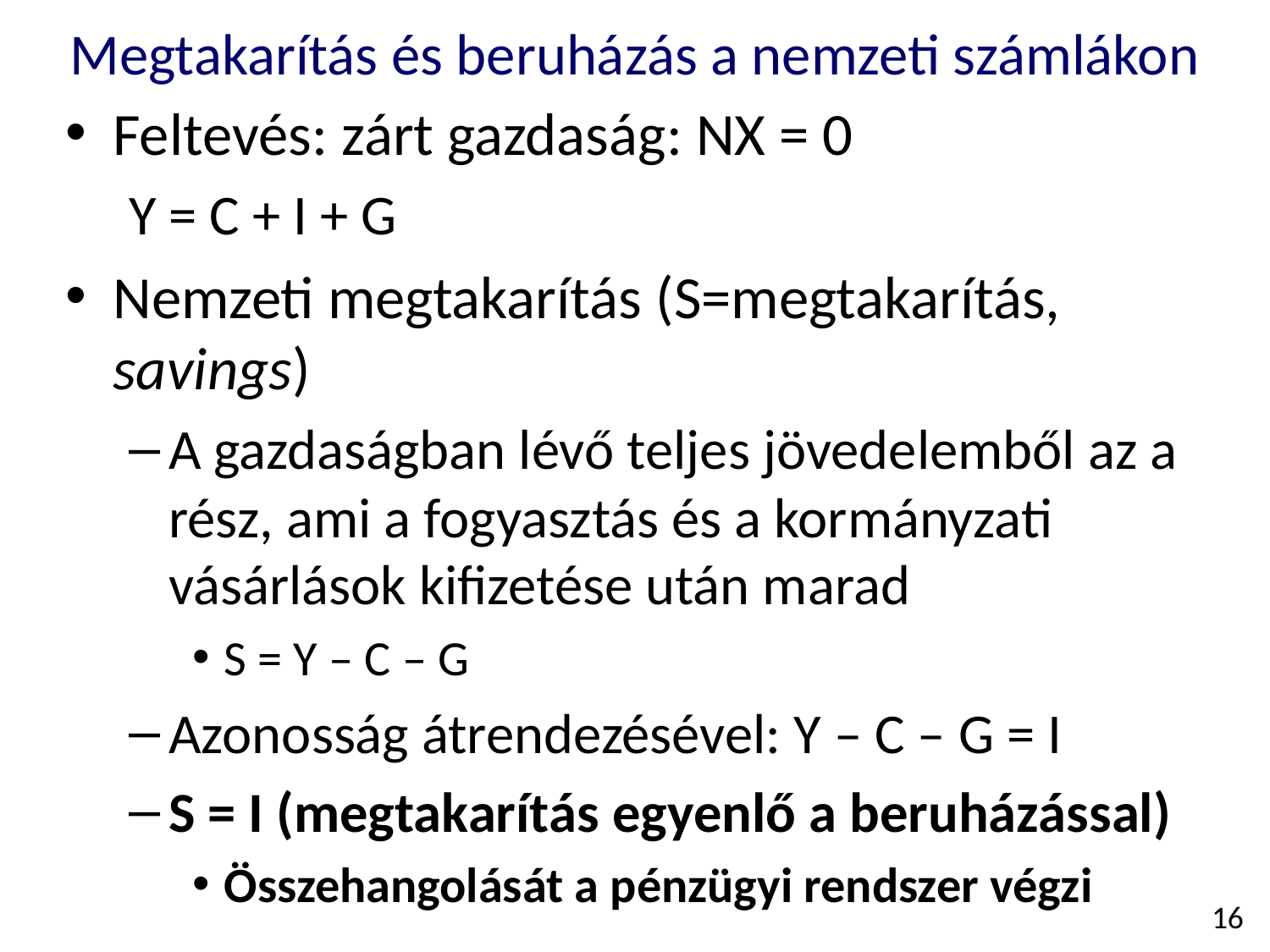

Megtakarítás és beruházás a nemzeti számlákon
Feltevés: zárt gazdaság: NX = 0
Y = C + I + G
Nemzeti megtakarítás (S=megtakarítás, savings)
A gazdaságban lévő teljes jövedelemből az a rész, ami a fogyasztás és a kormányzati vásárlások kifizetése után marad
S = Y – C – G
Azonosság átrendezésével: Y – C – G = I
S = I (megtakarítás egyenlő a beruházással)
Összehangolását a pénzügyi rendszer végzi
16